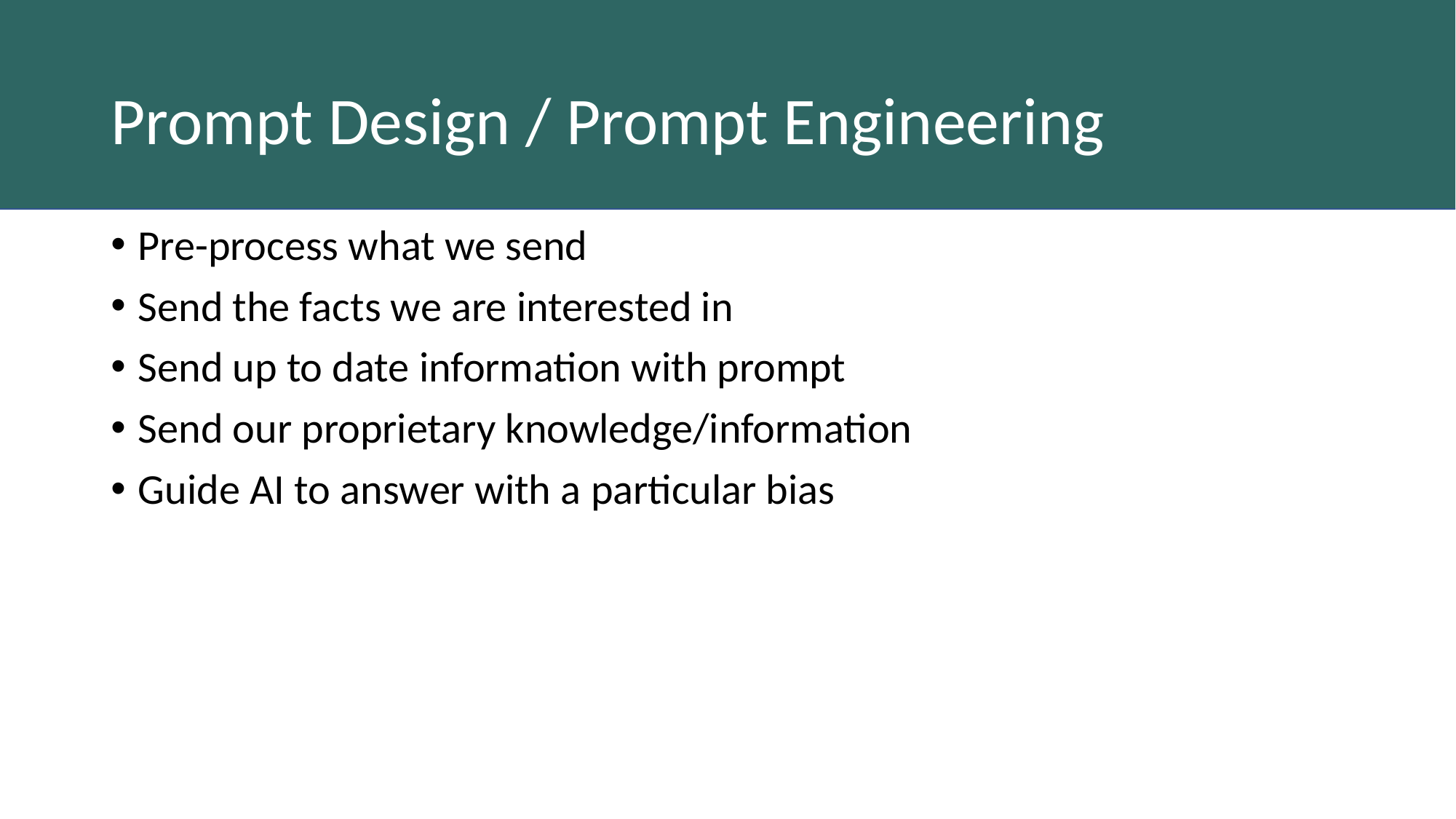

# Prompt Design / Prompt Engineering
Pre-process what we send
Send the facts we are interested in
Send up to date information with prompt
Send our proprietary knowledge/information
Guide AI to answer with a particular bias